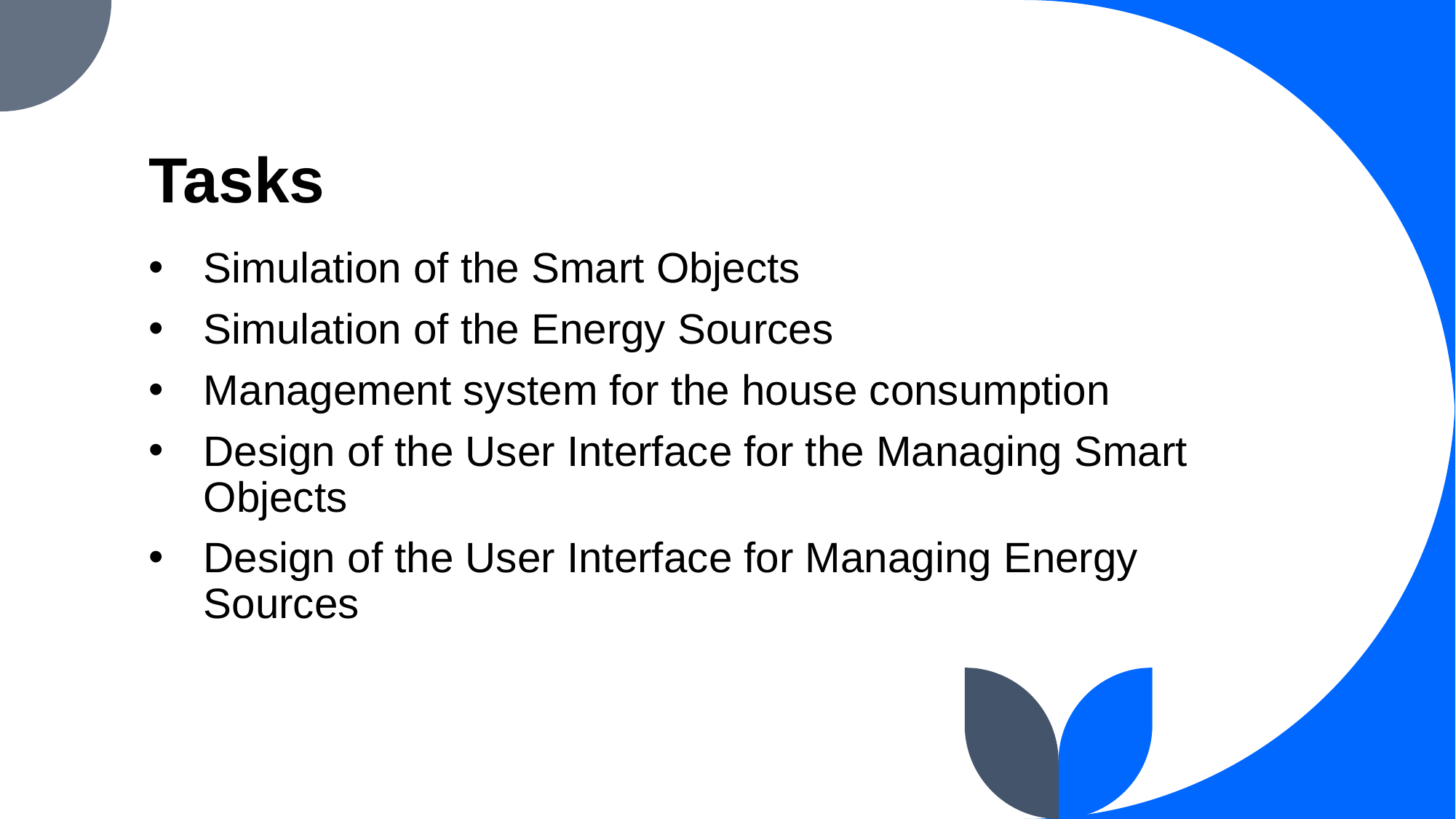

# Tasks
Simulation of the Smart Objects
Simulation of the Energy Sources
Management system for the house consumption
Design of the User Interface for the Managing Smart Objects
Design of the User Interface for Managing Energy Sources